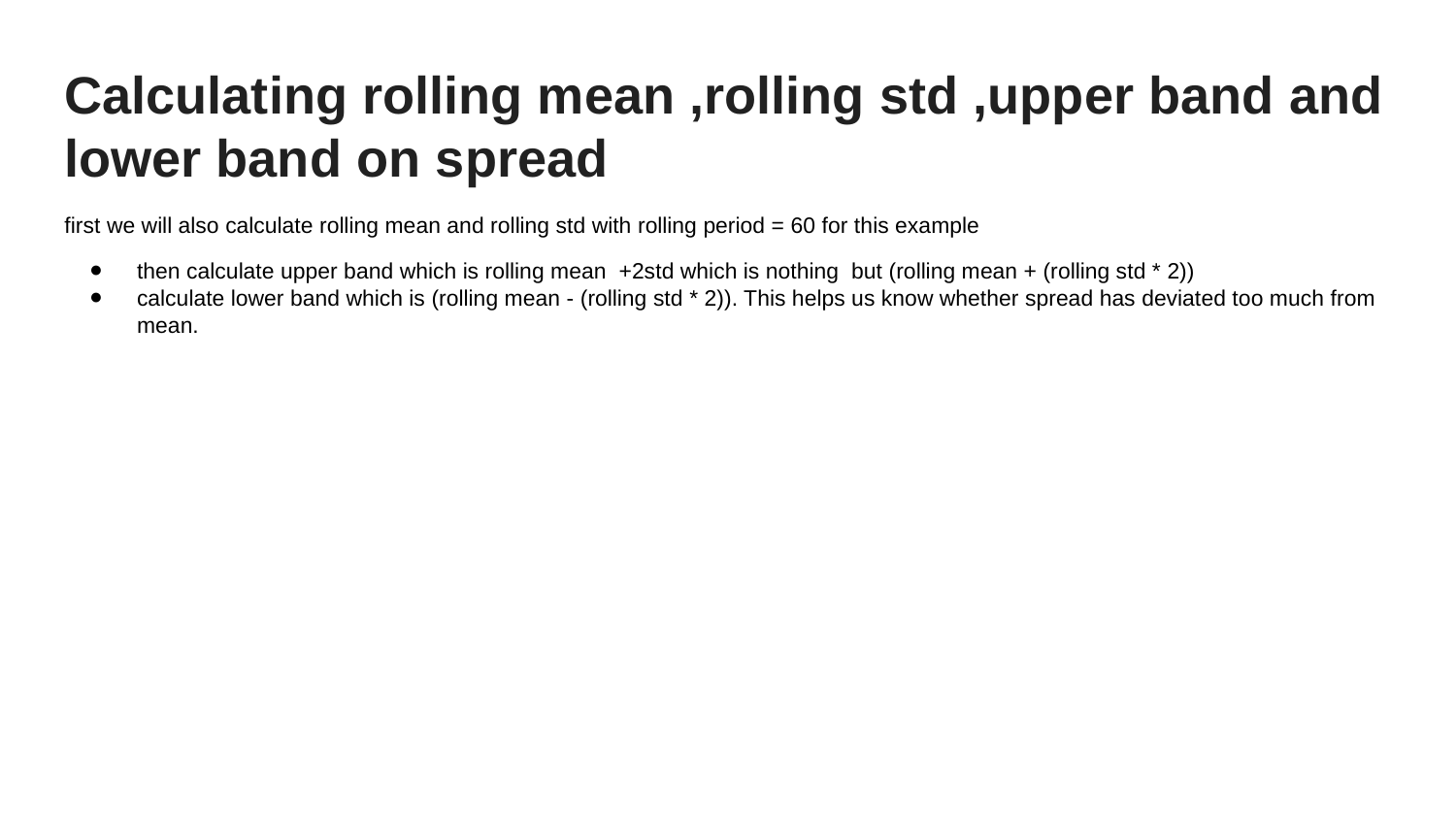

# Calculating rolling mean ,rolling std ,upper band and lower band on spread
first we will also calculate rolling mean and rolling std with rolling period = 60 for this example
then calculate upper band which is rolling mean  +2std which is nothing  but (rolling mean + (rolling std * 2))
calculate lower band which is (rolling mean - (rolling std * 2)). This helps us know whether spread has deviated too much from mean.